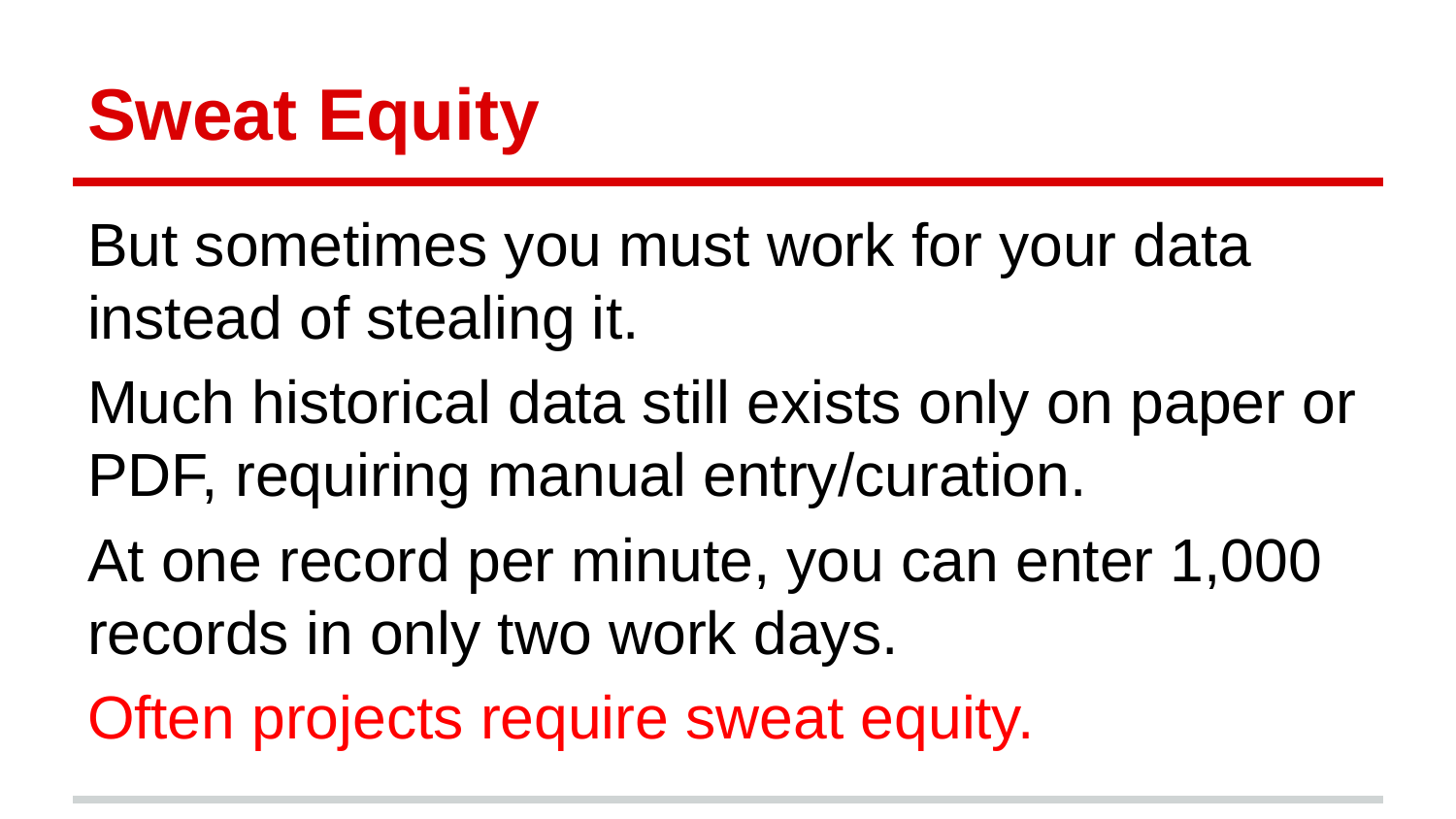

# Sweat Equity
But sometimes you must work for your data instead of stealing it.
Much historical data still exists only on paper or PDF, requiring manual entry/curation.
At one record per minute, you can enter 1,000 records in only two work days.
Often projects require sweat equity.